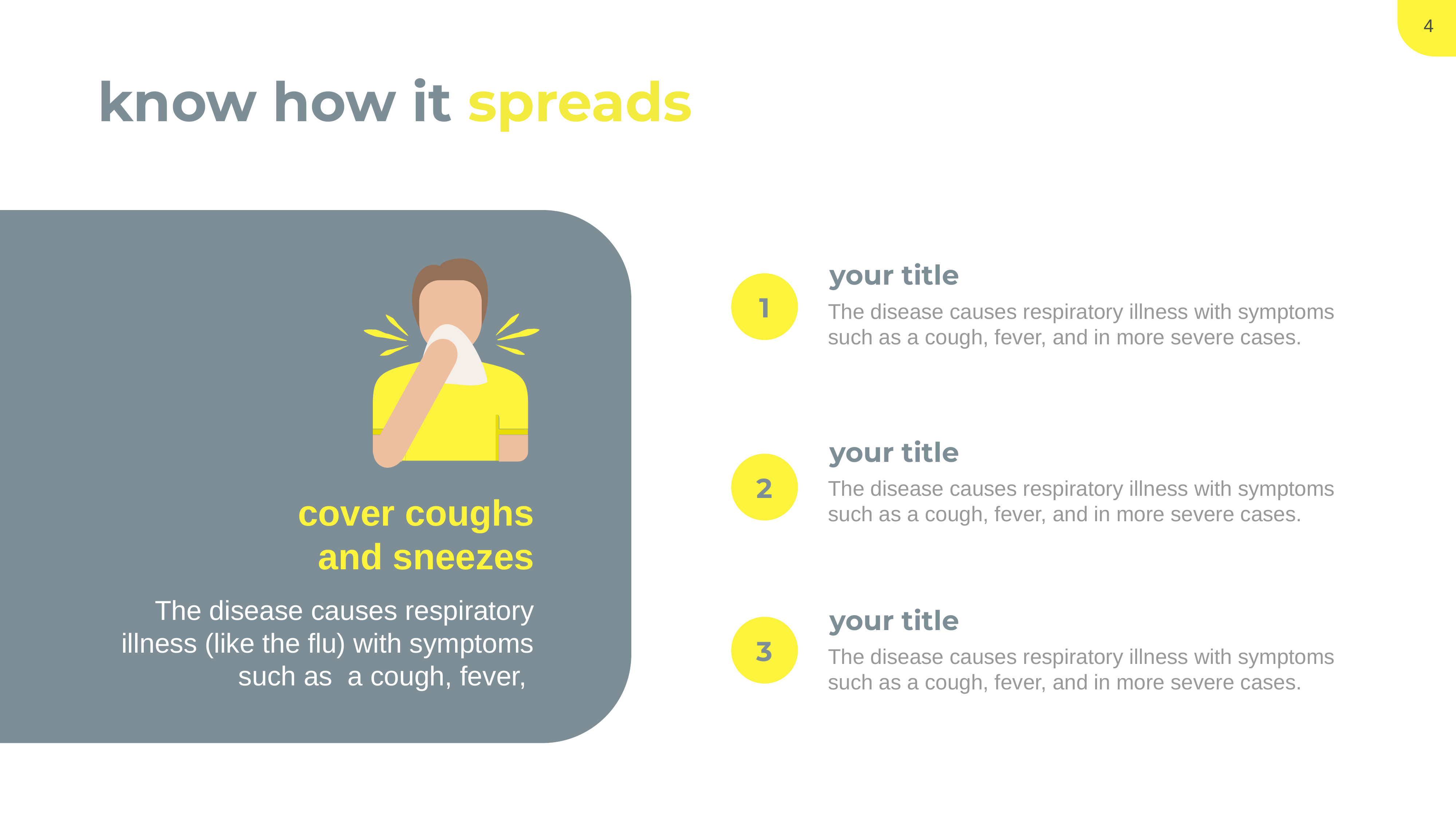

know how it spreads

your title
1
The disease causes respiratory illness with symptoms such as a cough, fever, and in more severe cases.
your title
2
The disease causes respiratory illness with symptoms such as a cough, fever, and in more severe cases.
cover coughs and sneezes
The disease causes respiratory illness (like the flu) with symptoms such as  a cough, fever,
your title
3
The disease causes respiratory illness with symptoms such as a cough, fever, and in more severe cases.